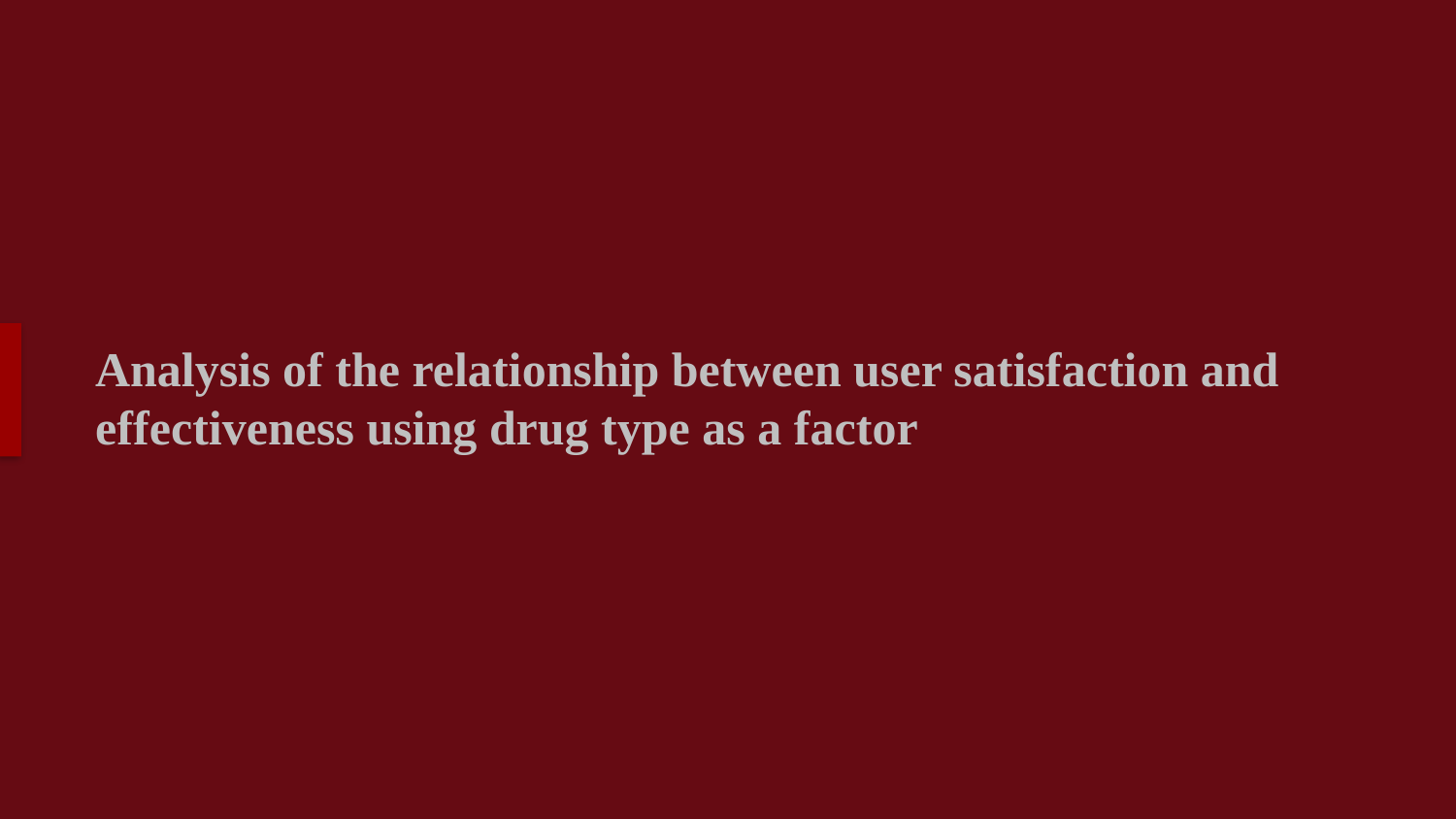

# Analysis of the relationship between user satisfaction and effectiveness using drug type as a factor